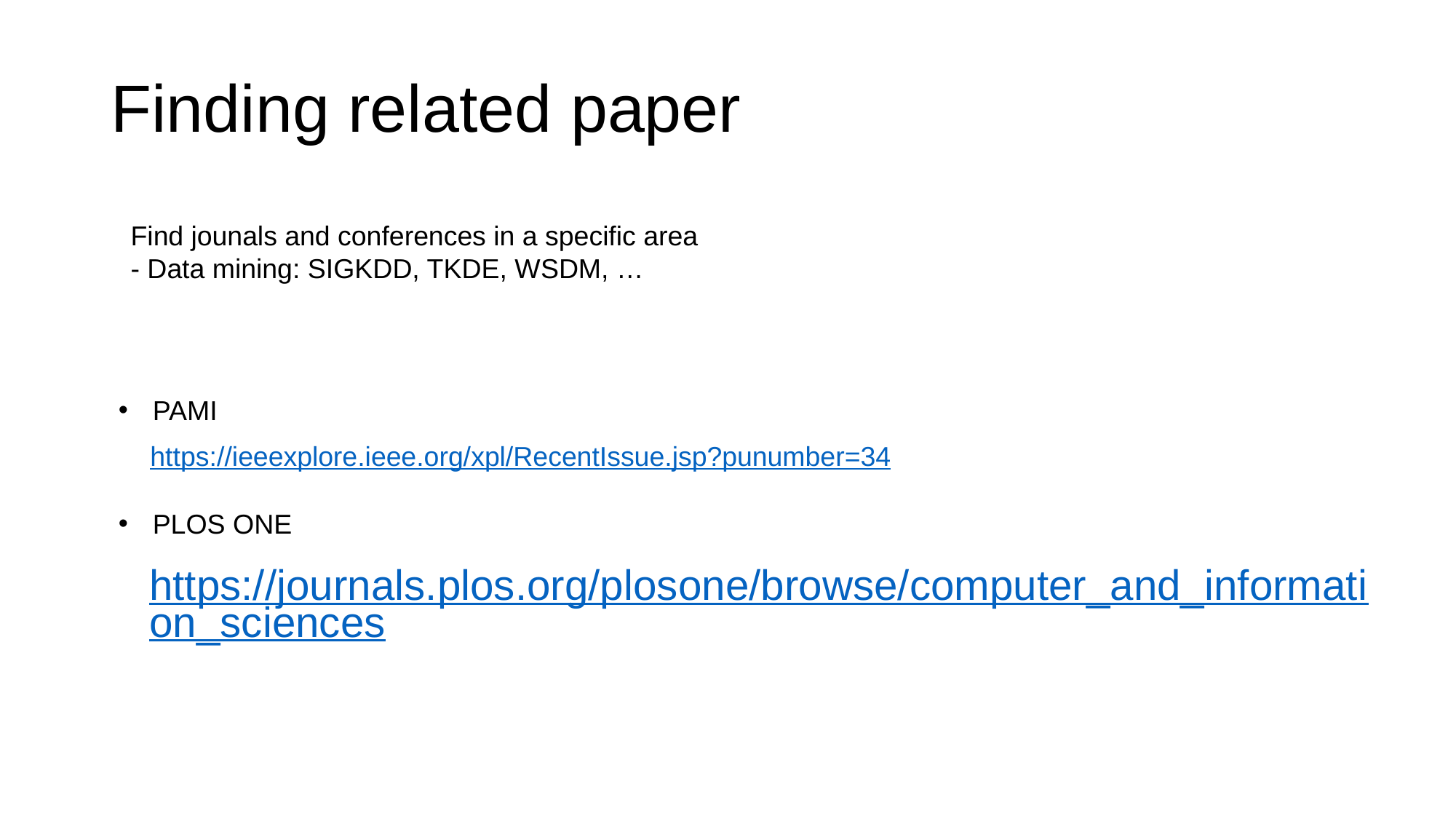

# Finding related paper
Find jounals and conferences in a specific area
- Data mining: SIGKDD, TKDE, WSDM, …
PAMI
https://ieeexplore.ieee.org/xpl/RecentIssue.jsp?punumber=34

PLOS ONE
https://journals.plos.org/plosone/browse/computer_and_information_sciences